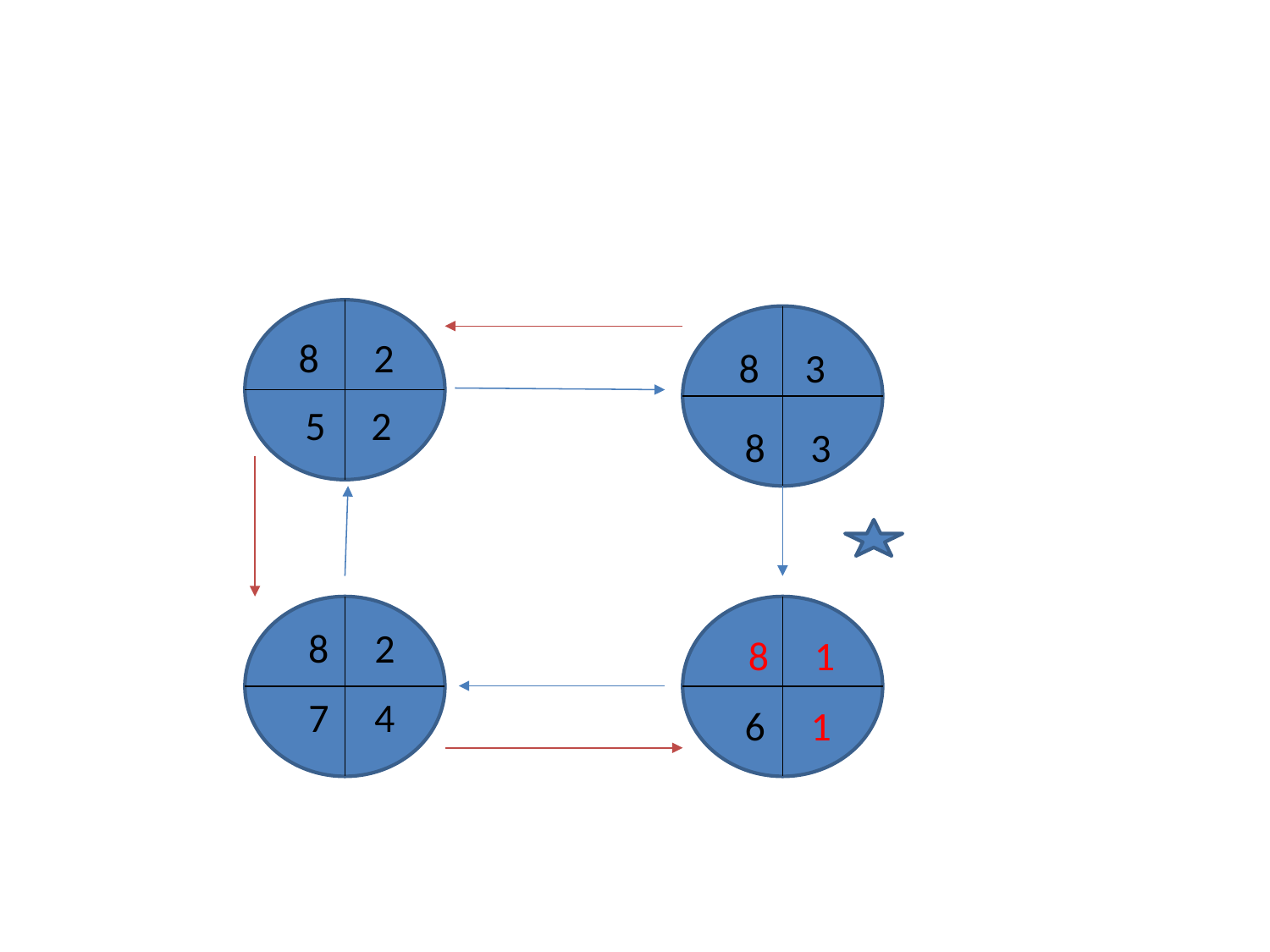

#

8      2
8     3
5     2
8     3

8     2
8     1
7     4
6     1